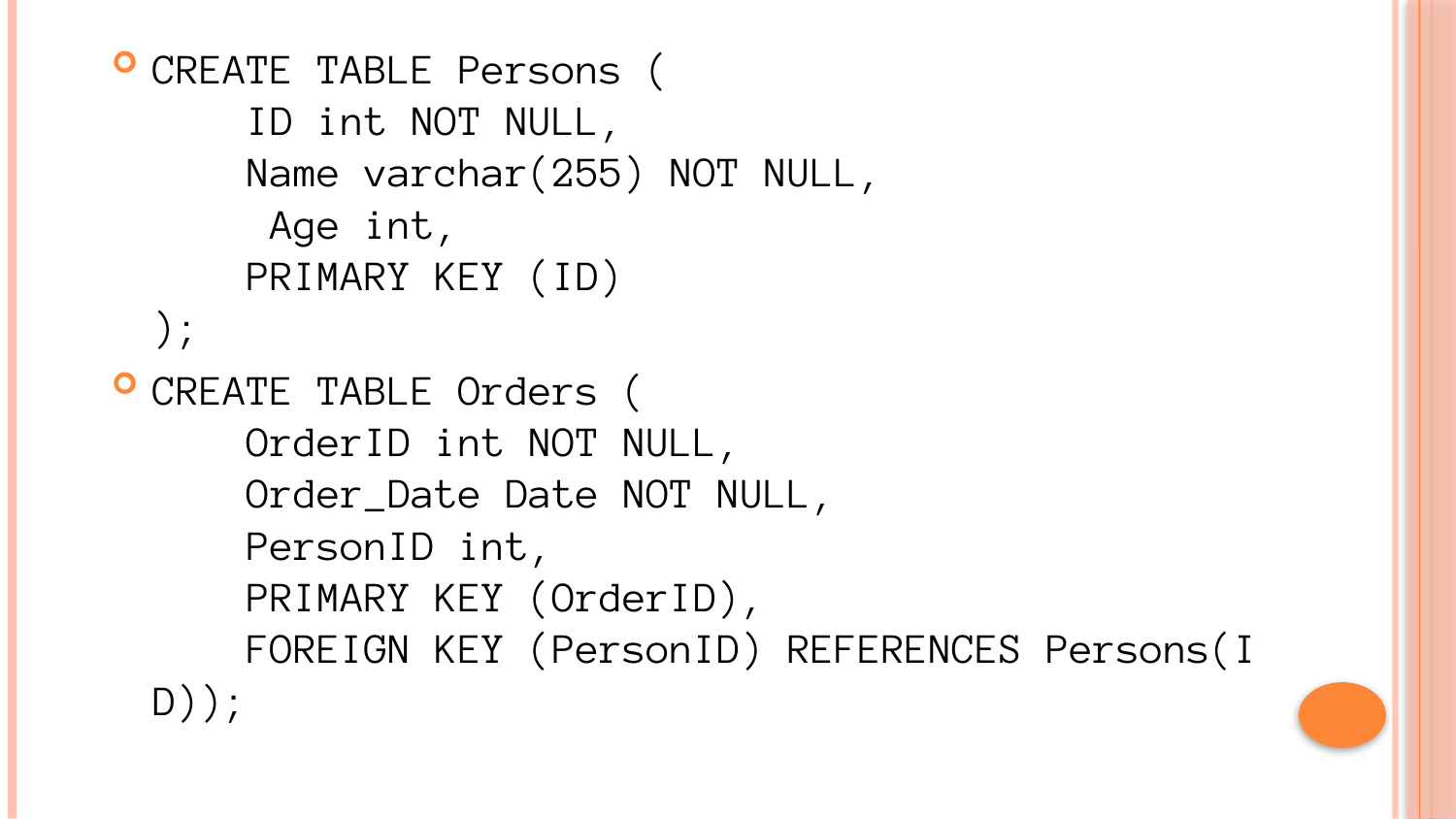

CREATE TABLE Persons (
    ID int NOT NULL,
    Name varchar(255) NOT NULL,
     Age int,
    PRIMARY KEY (ID)
);
CREATE TABLE Orders (
    OrderID int NOT NULL,
    Order_Date Date NOT NULL,
    PersonID int,
    PRIMARY KEY (OrderID),
    FOREIGN KEY (PersonID) REFERENCES Persons(ID));